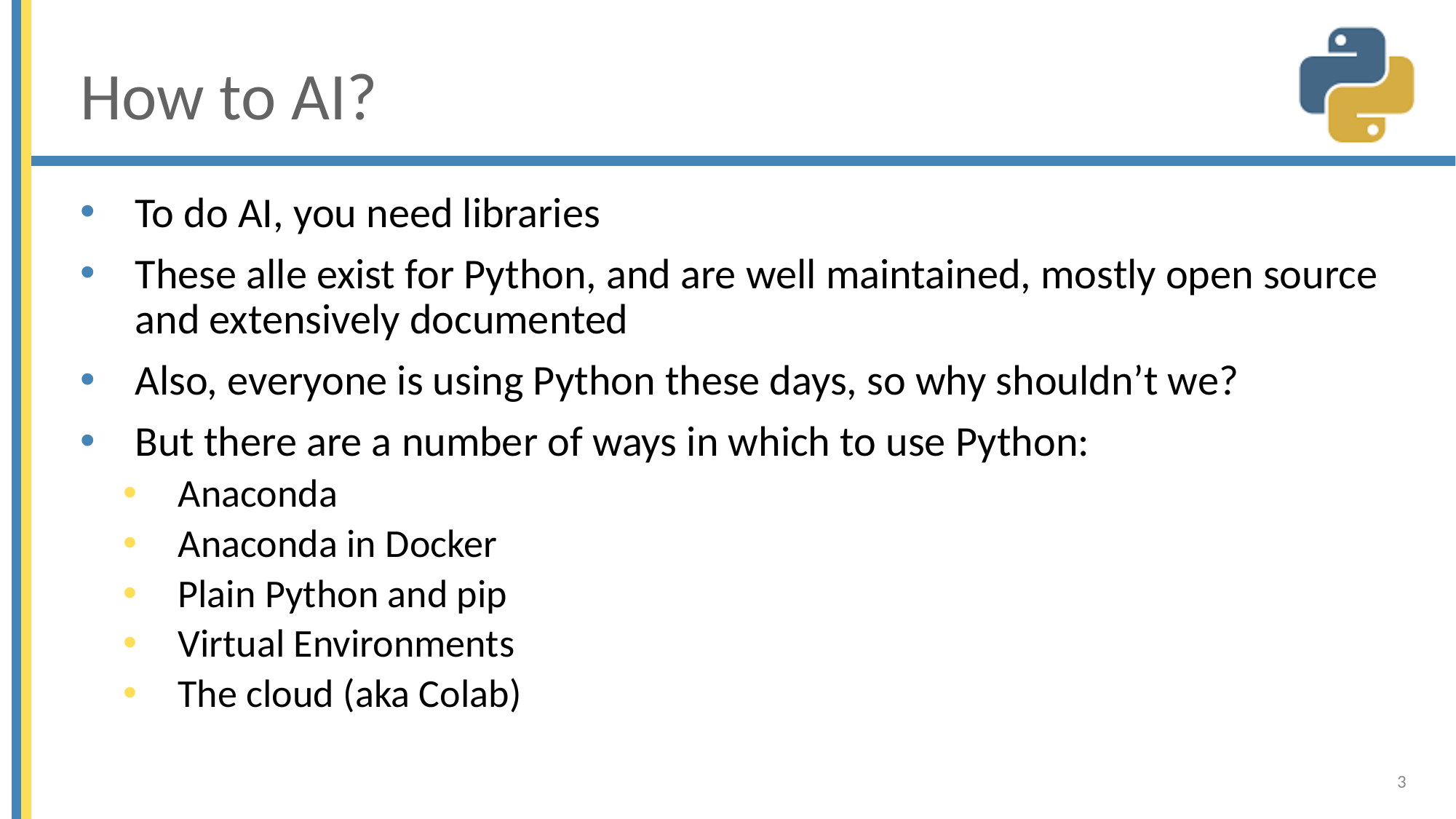

# How to AI?
To do AI, you need libraries
These alle exist for Python, and are well maintained, mostly open source and extensively documented
Also, everyone is using Python these days, so why shouldn’t we?
But there are a number of ways in which to use Python:
Anaconda
Anaconda in Docker
Plain Python and pip
Virtual Environments
The cloud (aka Colab)

3